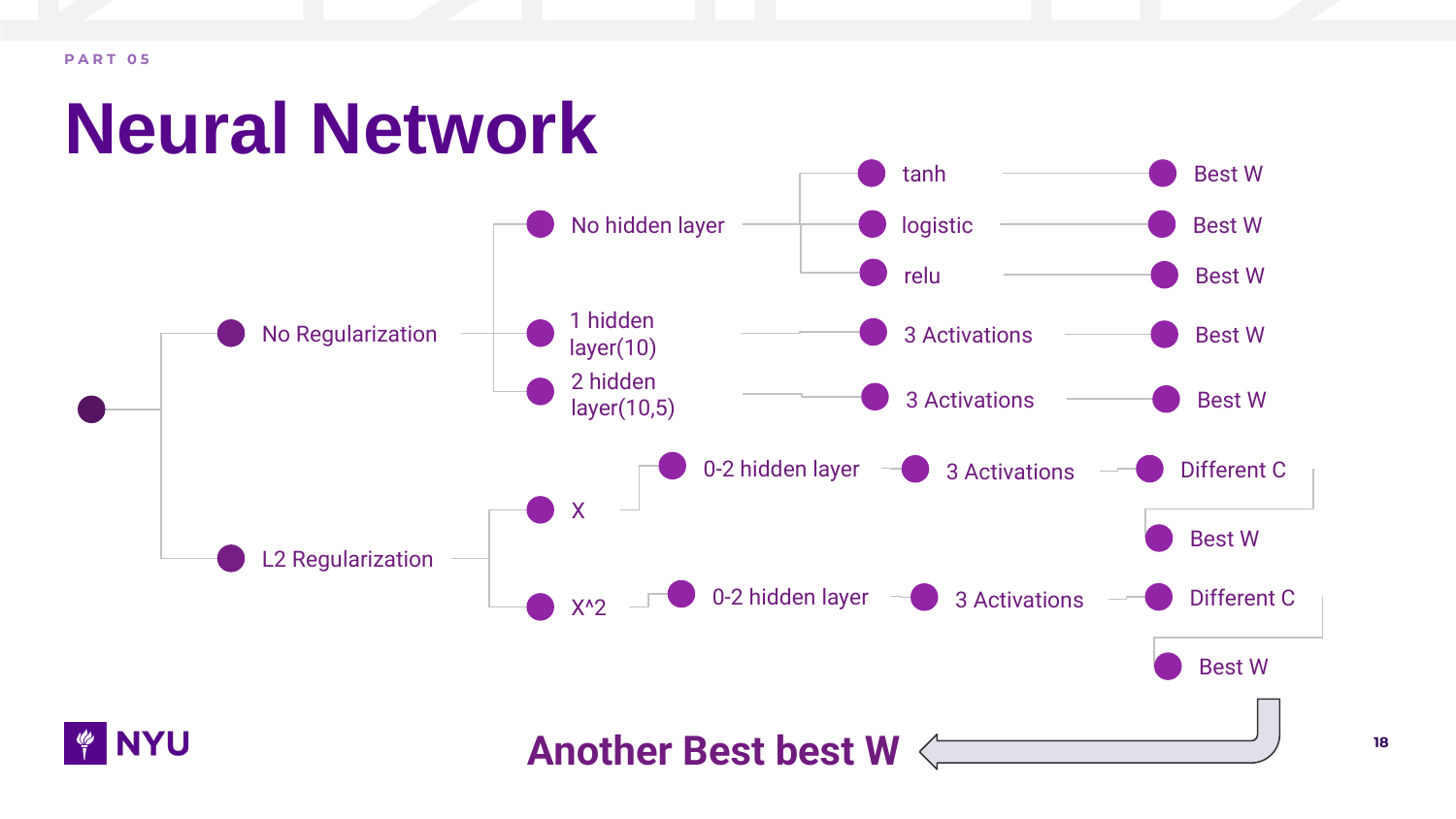

P A R T   0 5
# Neural Network
tanh

Best W

No hidden layer

logistic

Best W

relu

Best W

No Regularization

1 hidden layer(10)

3 Activations

Best W

2 hidden layer(10,5)

3 Activations

Best W

0-2 hidden layer

Different C

3 Activations

X

Best W

L2 Regularization

0-2 hidden layer

Different C

3 Activations

X^2

Best W

Another Best best W